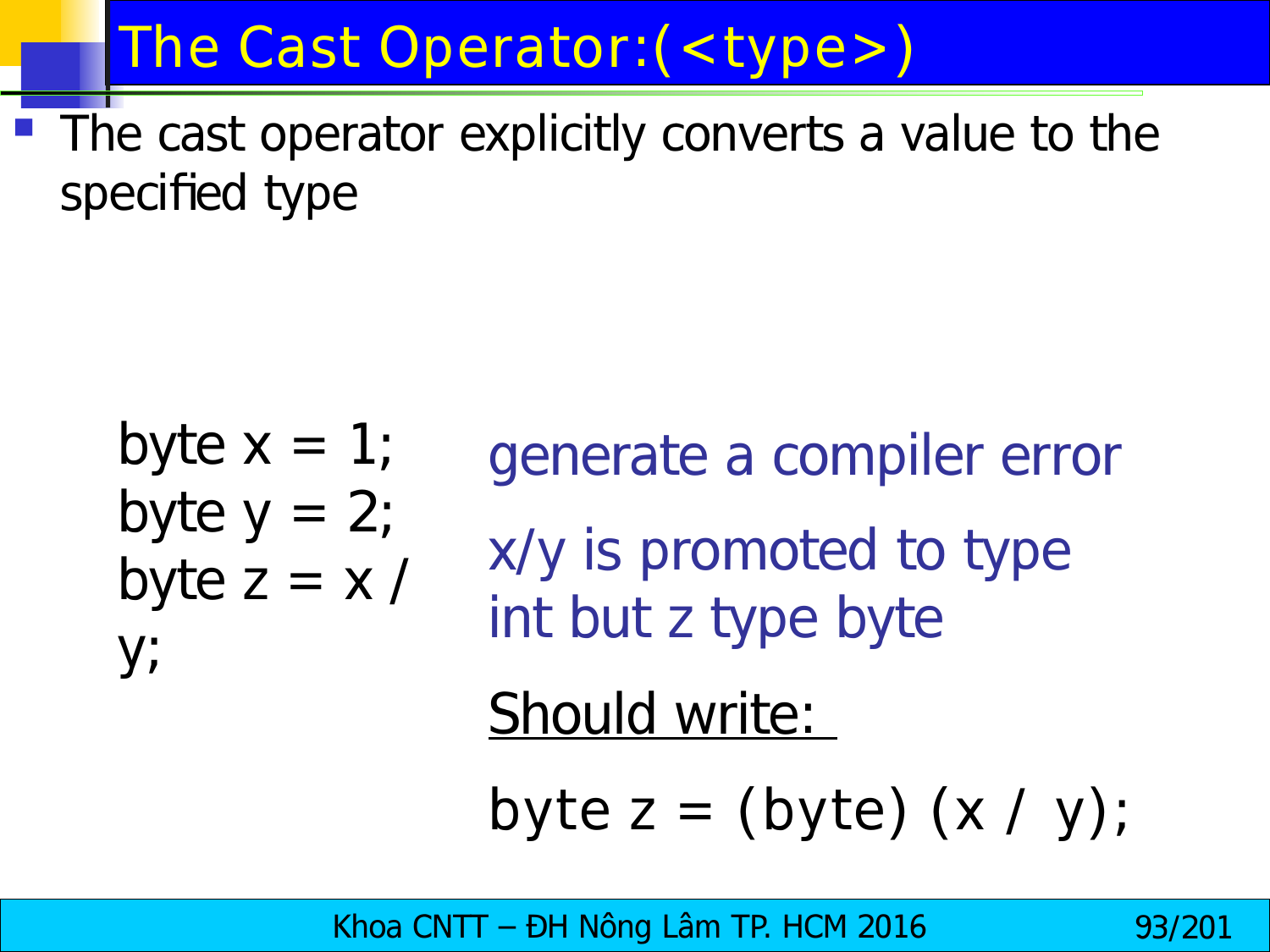

# The Cast Operator:(<type>)
The cast operator explicitly converts a value to the specified type

byte x = 1;
byte y = 2;
byte z = x / y;
generate a compiler error
x/y is promoted to type int but z type byte
Should write:
byte z = (byte) (x / y);